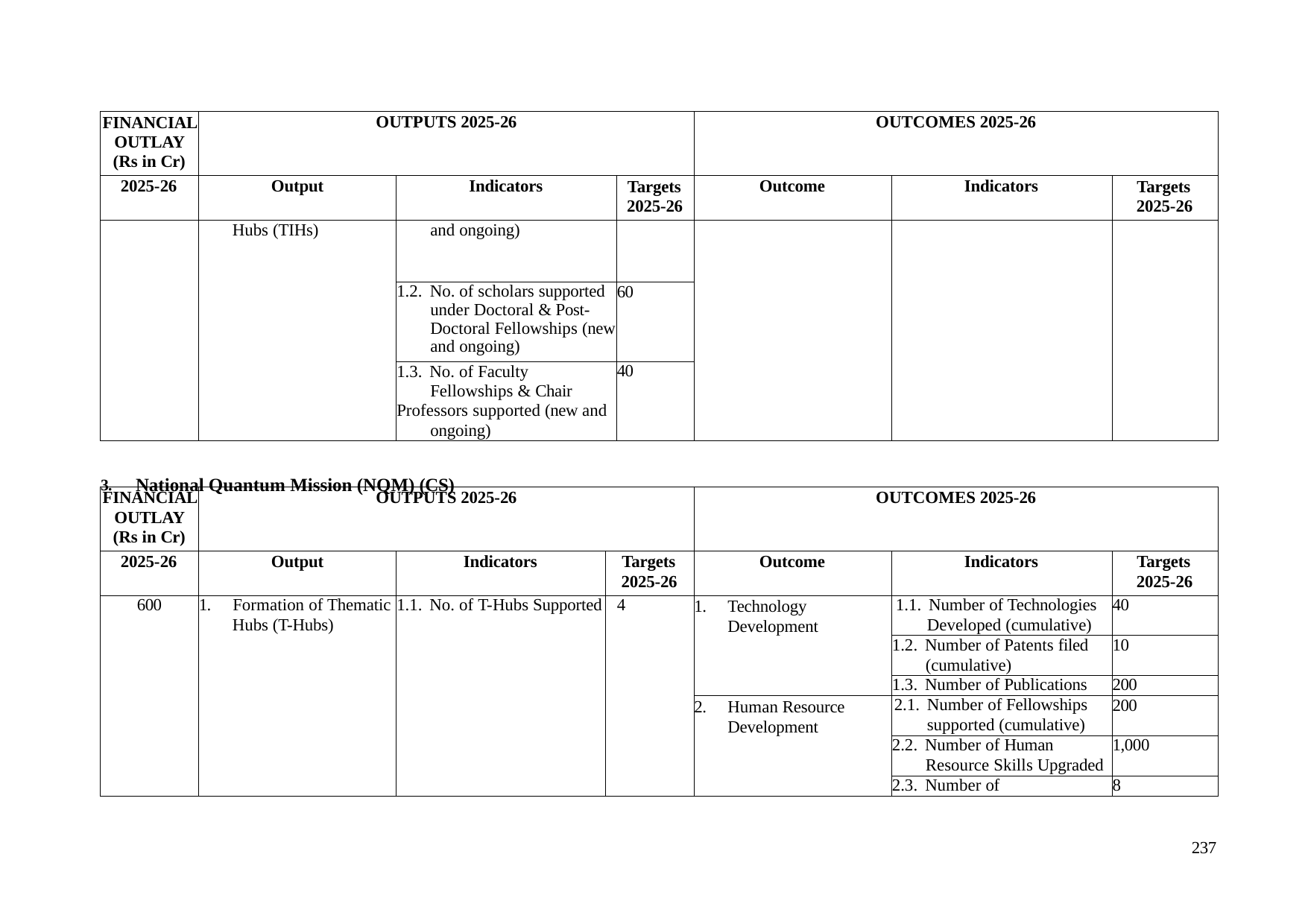

| FINANCIAL OUTLAY (Rs in Cr) | OUTPUTS 2025-26 |  |  | OUTCOMES 2025-26 |  |  |
| --- | --- | --- | --- | --- | --- | --- |
| 2025-26 | Output | Indicators | Targets 2025-26 | Outcome | Indicators | Targets 2025-26 |
|  | Hubs (TIHs) | and ongoing) |  |  |  |  |
|  |  | 1.2. No. of scholars supported under Doctoral & Post- Doctoral Fellowships (new and ongoing) | 60 |  |  |  |
|  |  | 1.3. No. of Faculty Fellowships & Chair Professors supported (new and ongoing) | 40 |  |  |  |
3.	National Quantum Mission (NQM) (CS)
| FINANCIAL OUTLAY (Rs in Cr) | OUTPUTS 2025-26 |  |  | OUTCOMES 2025-26 |  |  |
| --- | --- | --- | --- | --- | --- | --- |
| 2025-26 | Output | Indicators | Targets 2025-26 | Outcome | Indicators | Targets 2025-26 |
| 600 | 1. Formation of Thematic Hubs (T-Hubs) | 1.1. No. of T-Hubs Supported | 4 | 1. Technology Development | 1.1. Number of Technologies Developed (cumulative) | 40 |
|  |  |  |  |  | 1.2. Number of Patents filed (cumulative) | 10 |
|  |  |  |  |  | 1.3. Number of Publications | 200 |
|  |  |  |  | 2. Human Resource Development | 2.1. Number of Fellowships supported (cumulative) | 200 |
|  |  |  |  |  | 2.2. Number of Human Resource Skills Upgraded | 1,000 |
|  |  |  |  |  | 2.3. Number of | 8 |
237